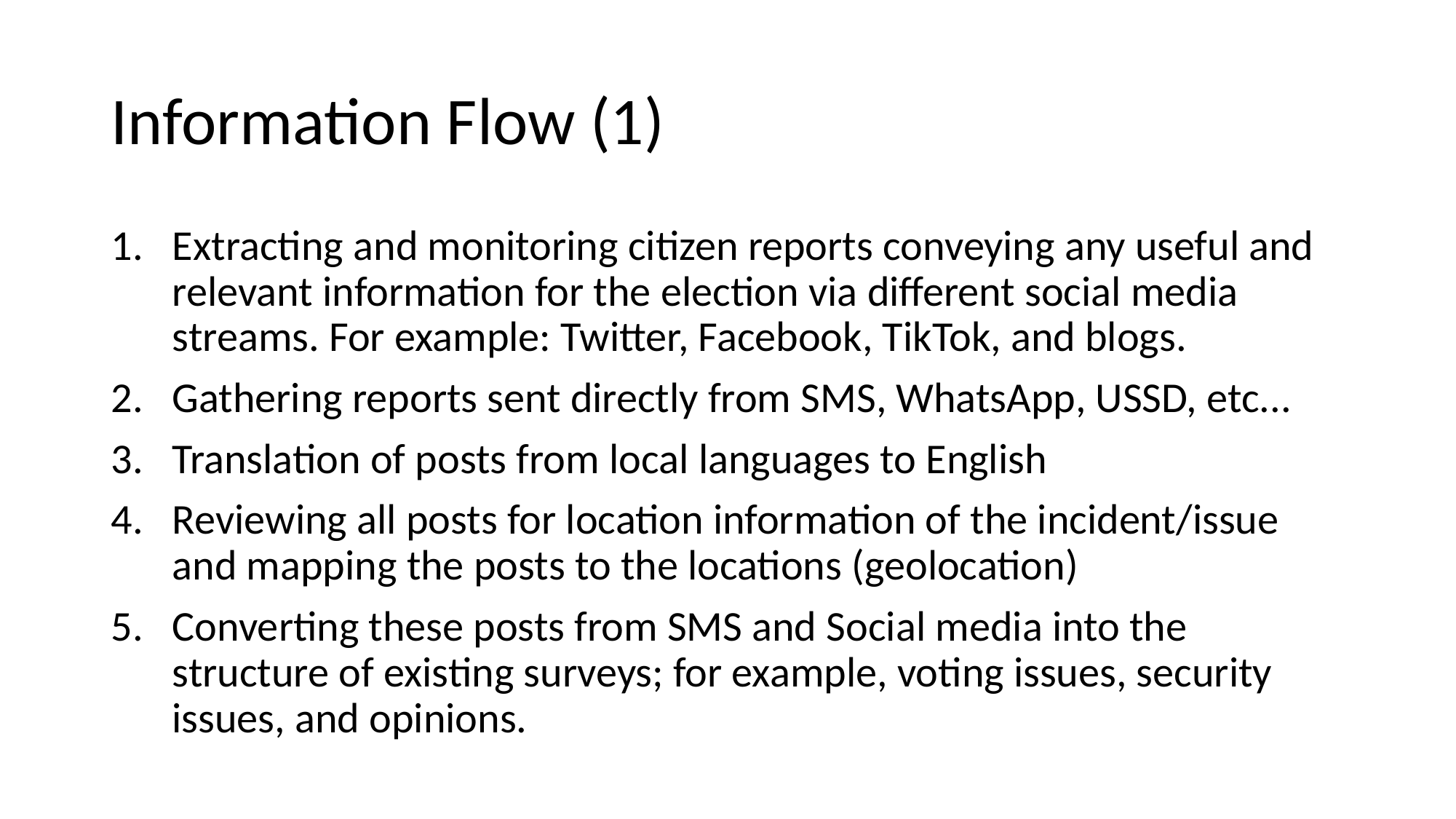

# Information Flow (1)
Extracting and monitoring citizen reports conveying any useful and relevant information for the election via different social media streams. For example: Twitter, Facebook, TikTok, and blogs.
Gathering reports sent directly from SMS, WhatsApp, USSD, etc...
Translation of posts from local languages to English
Reviewing all posts for location information of the incident/issue and mapping the posts to the locations (geolocation)
Converting these posts from SMS and Social media into the structure of existing surveys; for example, voting issues, security issues, and opinions.